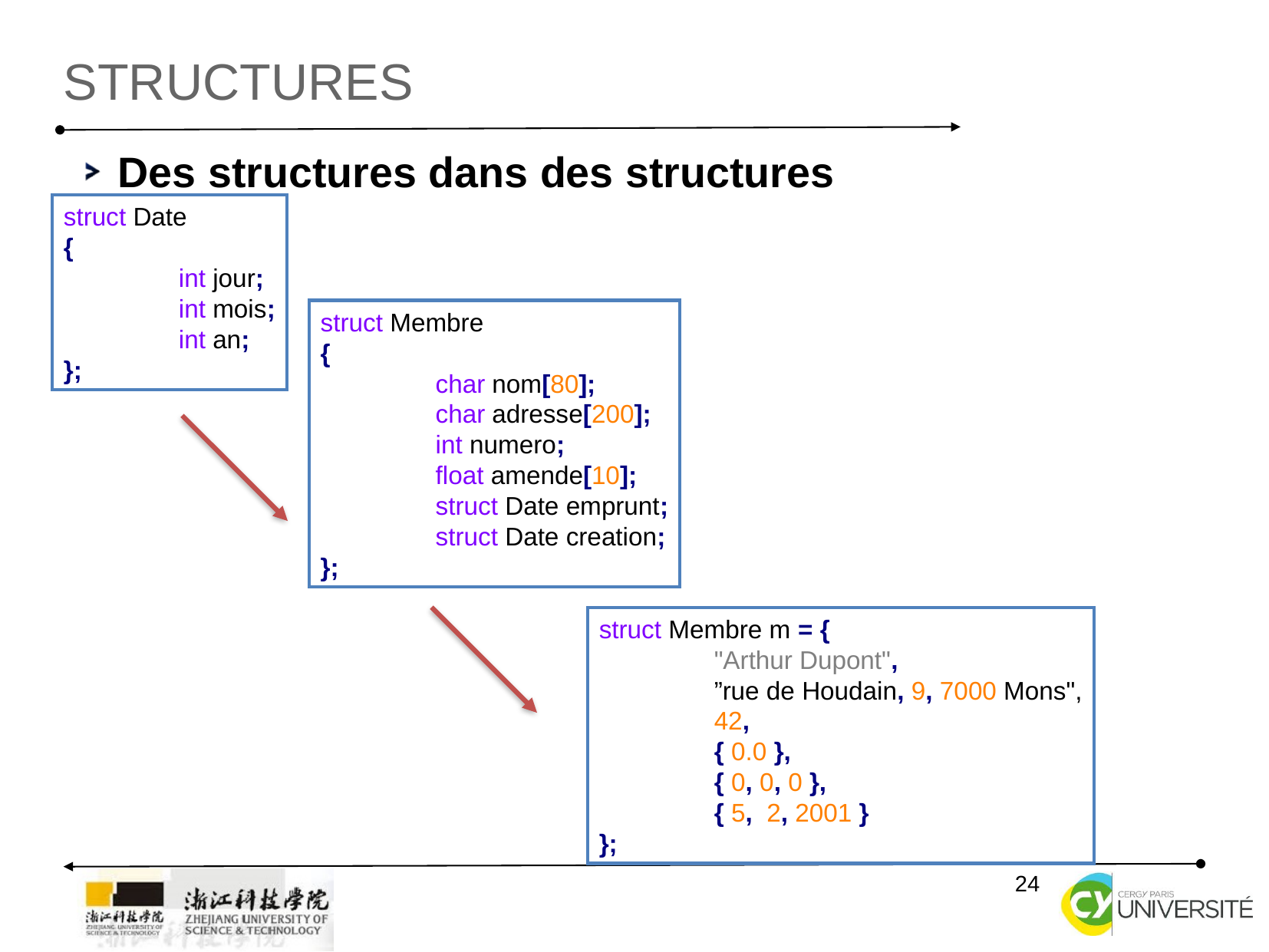

Structures
Des structures dans des structures

struct Date
{
	int jour;
	int mois;
	int an;
};
struct Membre
{
	char nom[80];
	char adresse[200];
	int numero;
	float amende[10];
	struct Date emprunt;
	struct Date creation;
};

struct Membre m = {
	"Arthur Dupont",
	”rue de Houdain, 9, 7000 Mons",
	42,
	{ 0.0 },
	{ 0, 0, 0 },
	{ 5,  2, 2001 }
};